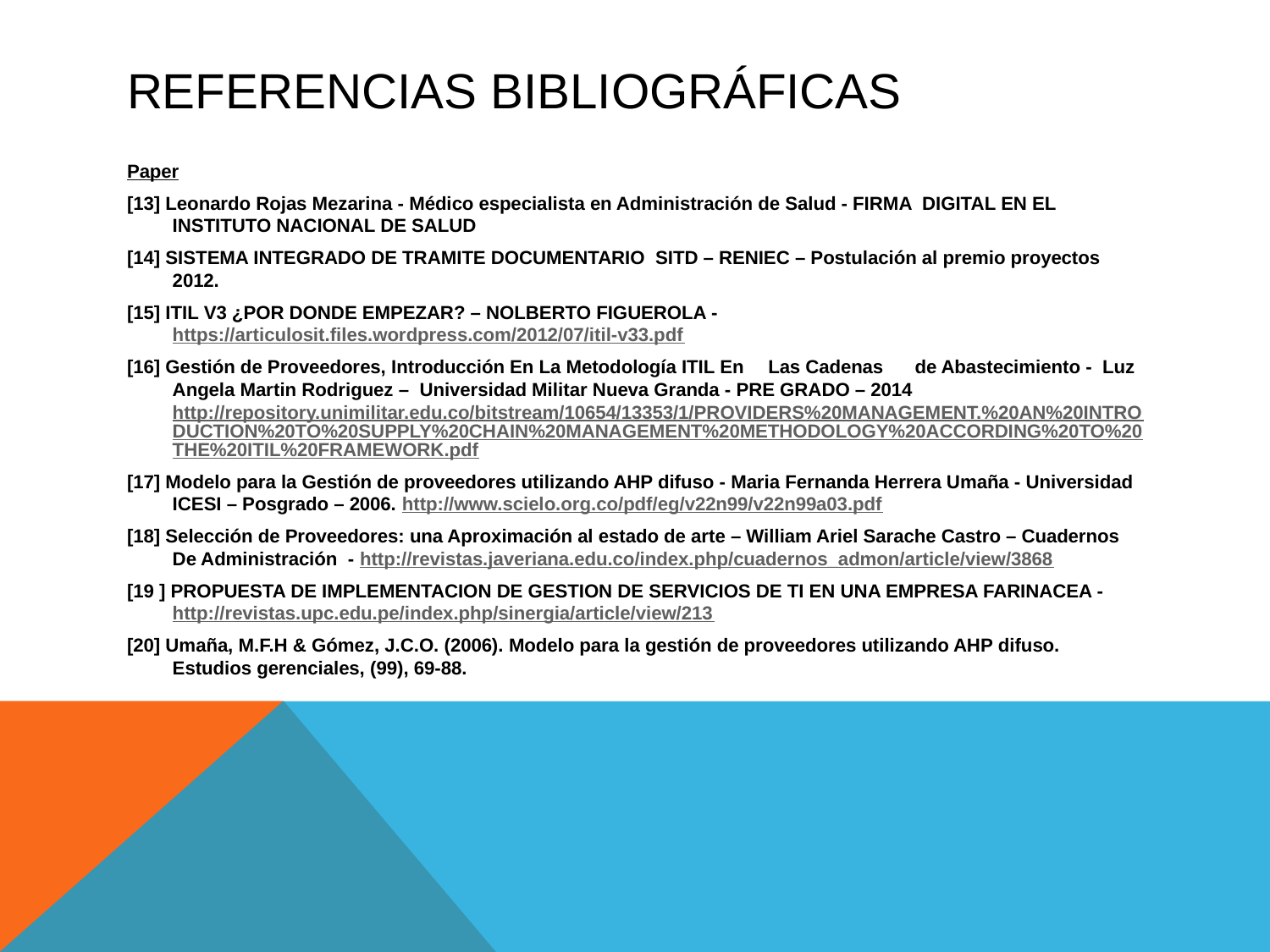

# Referencias bibliográficas
Paper
[13] Leonardo Rojas Mezarina - Médico especialista en Administración de Salud - FIRMA  DIGITAL EN EL INSTITUTO NACIONAL DE SALUD
[14] SISTEMA INTEGRADO DE TRAMITE DOCUMENTARIO  SITD – RENIEC – Postulación al premio proyectos 2012.
[15] ITIL V3 ¿POR DONDE EMPEZAR? – NOLBERTO FIGUEROLA - https://articulosit.files.wordpress.com/2012/07/itil-v33.pdf
[16] Gestión de Proveedores, Introducción En La Metodología ITIL En 	Las Cadenas      de Abastecimiento -  Luz Angela Martin Rodriguez –  Universidad Militar Nueva Granda - PRE GRADO – 2014 http://repository.unimilitar.edu.co/bitstream/10654/13353/1/PROVIDERS%20MANAGEMENT.%20AN%20INTRODUCTION%20TO%20SUPPLY%20CHAIN%20MANAGEMENT%20METHODOLOGY%20ACCORDING%20TO%20THE%20ITIL%20FRAMEWORK.pdf
[17] Modelo para la Gestión de proveedores utilizando AHP difuso - Maria Fernanda Herrera Umaña - Universidad ICESI – Posgrado – 2006. http://www.scielo.org.co/pdf/eg/v22n99/v22n99a03.pdf
[18] Selección de Proveedores: una Aproximación al estado de arte – William Ariel Sarache Castro – Cuadernos De Administración  - http://revistas.javeriana.edu.co/index.php/cuadernos_admon/article/view/3868
[19 ] PROPUESTA DE IMPLEMENTACION DE GESTION DE SERVICIOS DE TI EN UNA EMPRESA FARINACEA -  http://revistas.upc.edu.pe/index.php/sinergia/article/view/213
[20] Umaña, M.F.H & Gómez, J.C.O. (2006). Modelo para la gestión de proveedores utilizando AHP difuso. Estudios gerenciales, (99), 69-88.